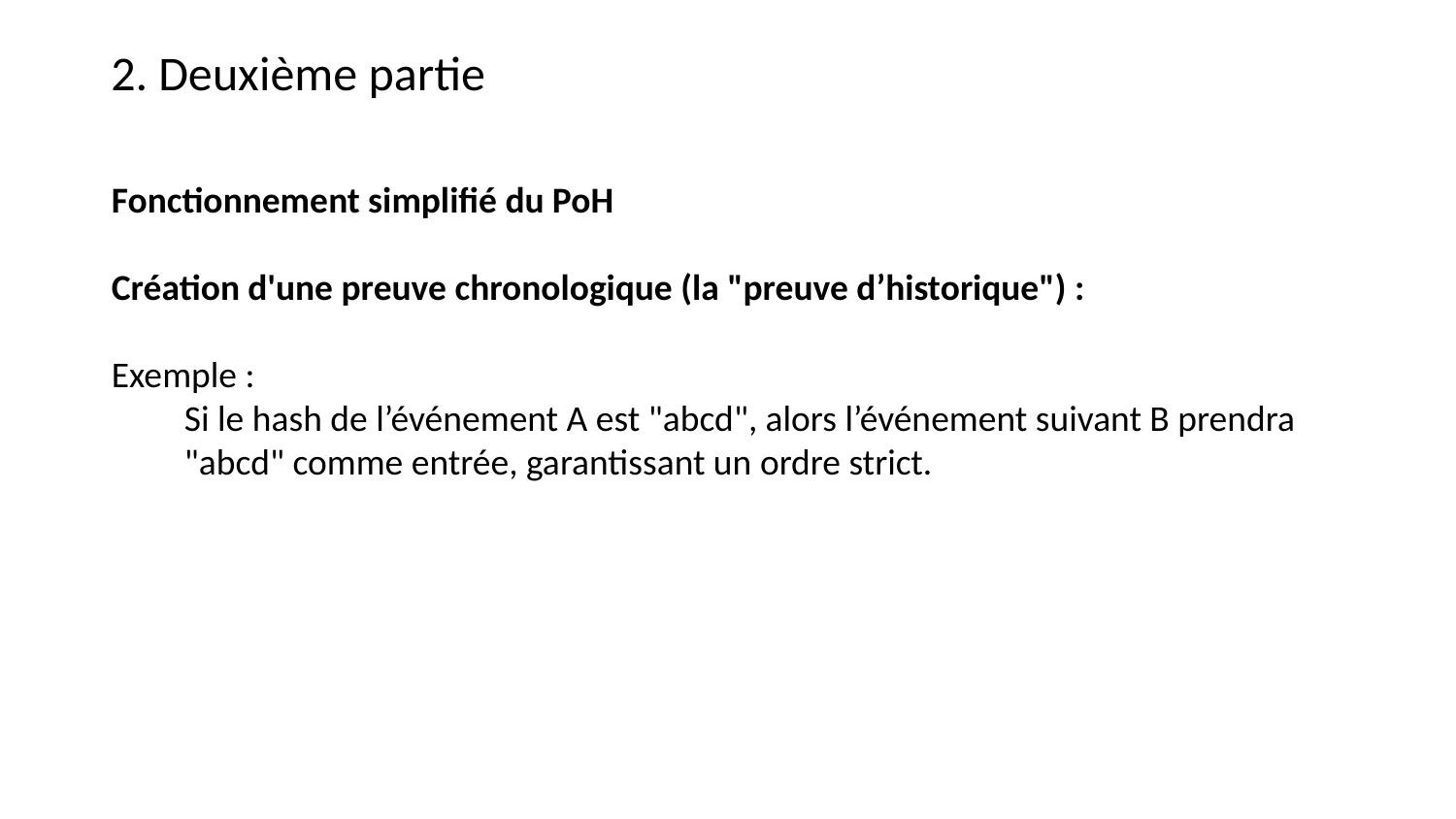

2. Deuxième partie
Fonctionnement simplifié du PoH

Création d'une preuve chronologique (la "preuve d’historique") :

Exemple :
Si le hash de l’événement A est "abcd", alors l’événement suivant B prendra "abcd" comme entrée, garantissant un ordre strict.